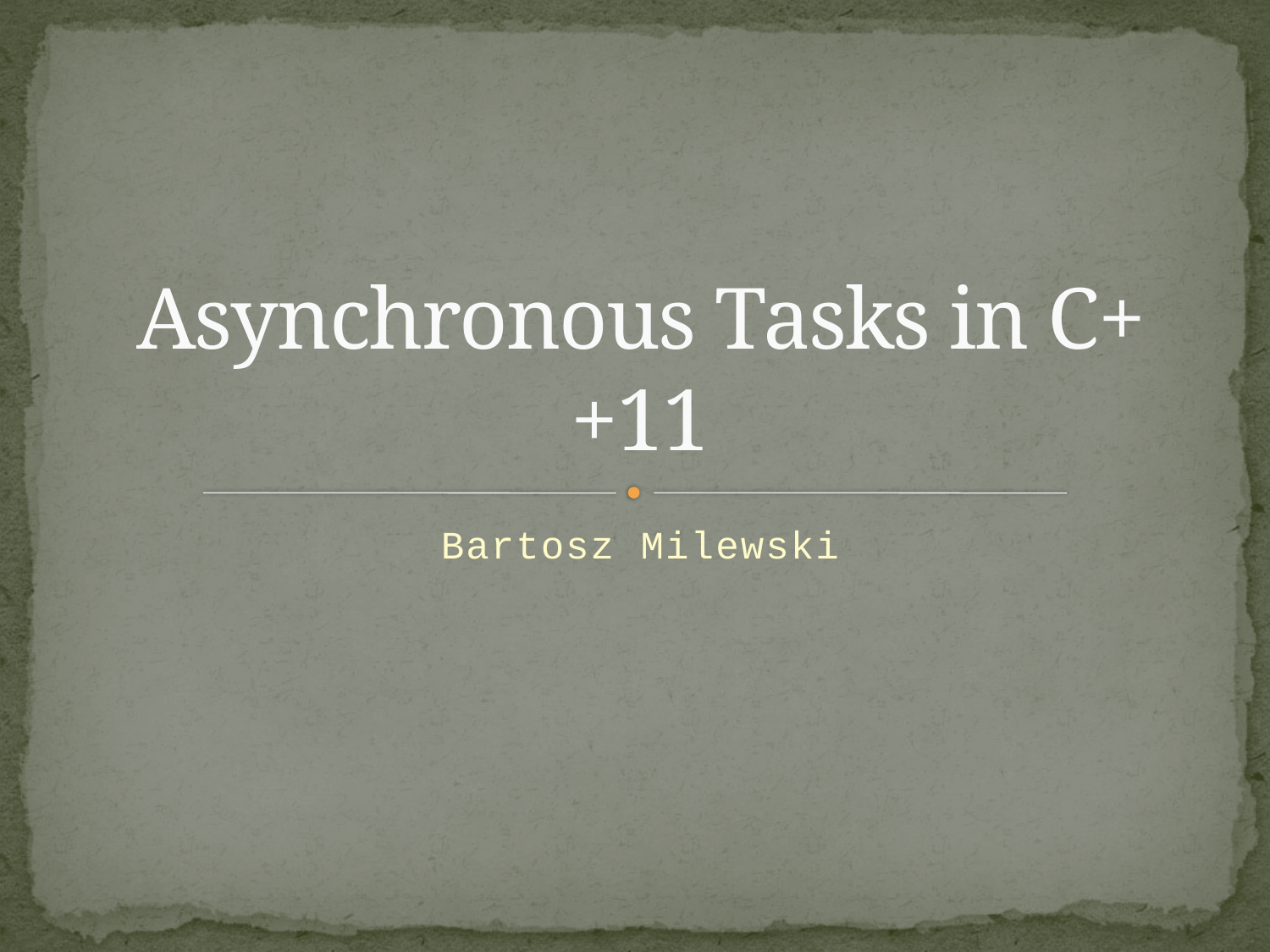

# Asynchronous Tasks in C++11
Bartosz Milewski